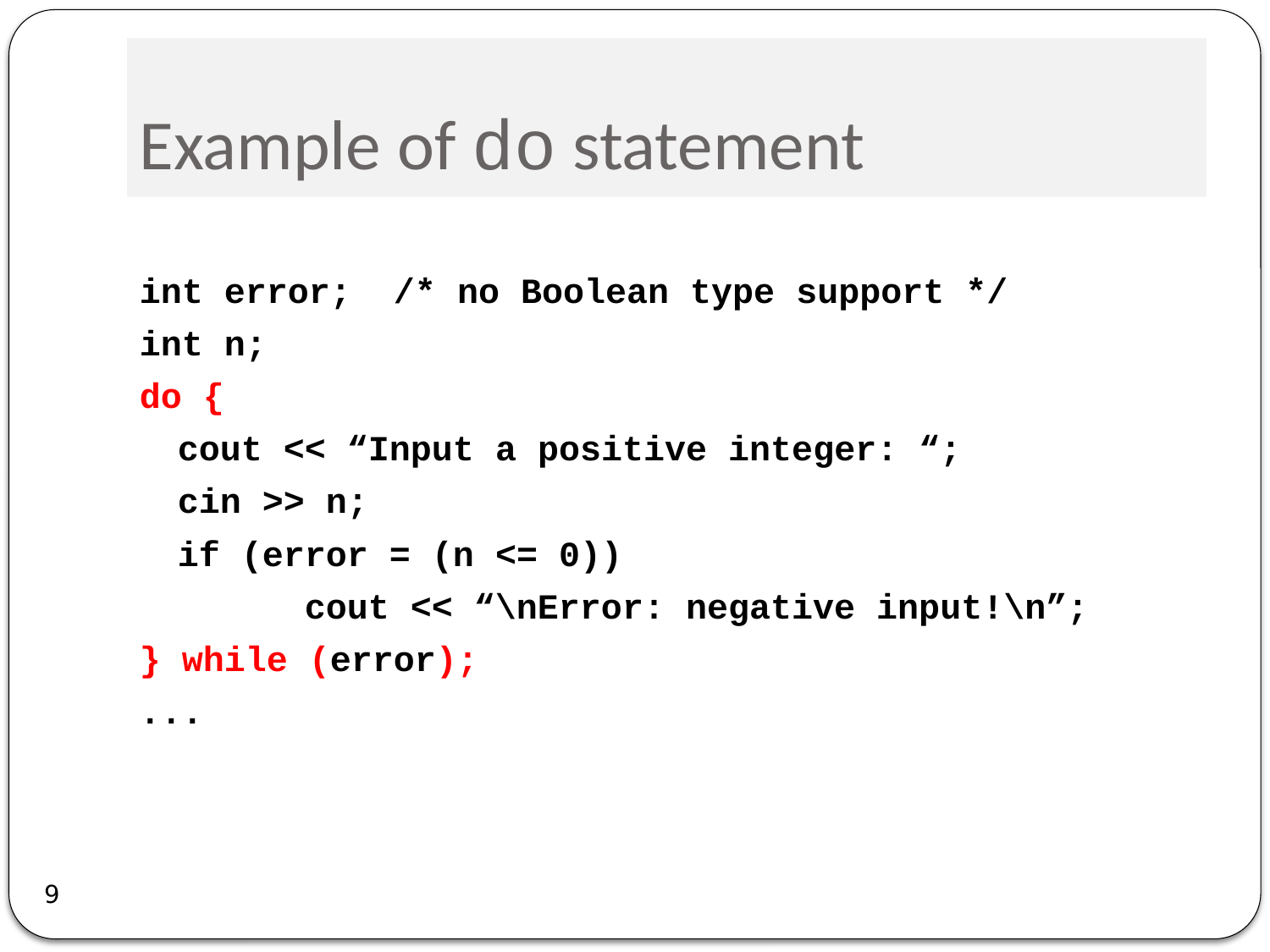

# Example of do statement
int error;  /* no Boolean type support */
int n;
do {
	cout << “Input a positive integer: “;
	cin >> n;
	if (error = (n <= 0))
		cout << “\nError: negative input!\n”;
} while (error);
...
9